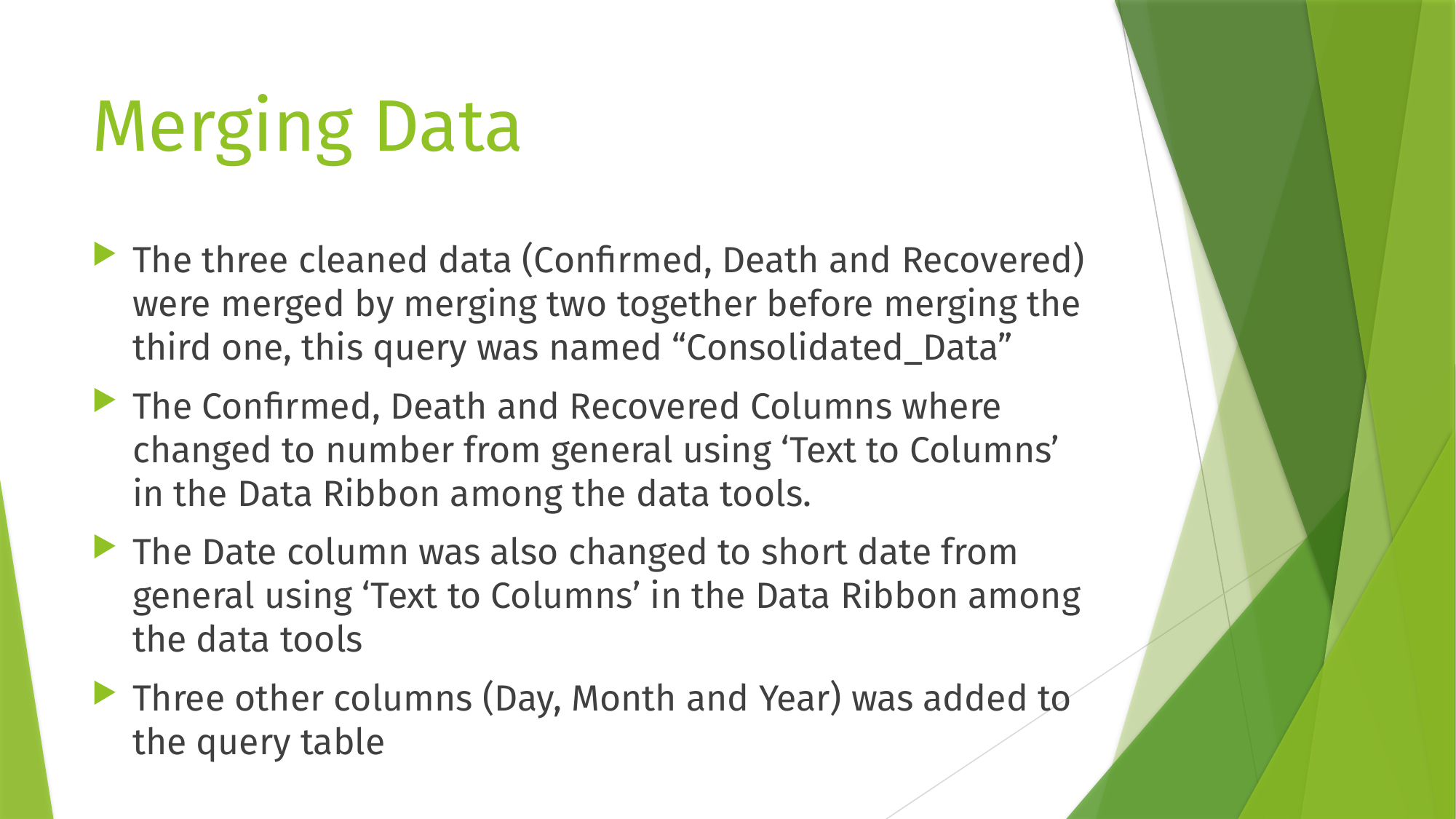

# Merging Data
The three cleaned data (Confirmed, Death and Recovered) were merged by merging two together before merging the third one, this query was named “Consolidated_Data”
The Confirmed, Death and Recovered Columns where changed to number from general using ‘Text to Columns’ in the Data Ribbon among the data tools.
The Date column was also changed to short date from general using ‘Text to Columns’ in the Data Ribbon among the data tools
Three other columns (Day, Month and Year) was added to the query table